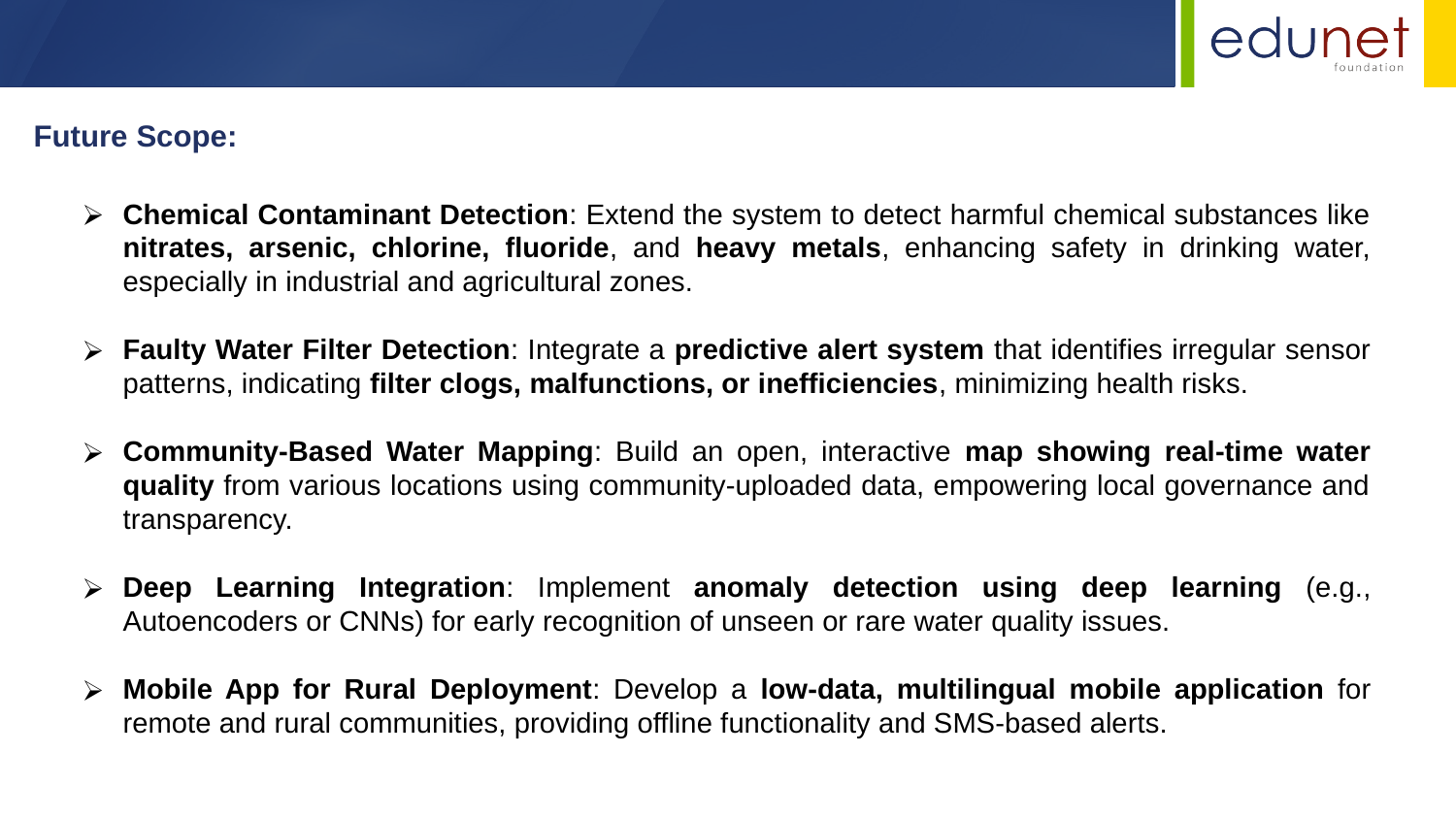

Future Scope:
Chemical Contaminant Detection: Extend the system to detect harmful chemical substances like nitrates, arsenic, chlorine, fluoride, and heavy metals, enhancing safety in drinking water, especially in industrial and agricultural zones.

Faulty Water Filter Detection: Integrate a predictive alert system that identifies irregular sensor patterns, indicating filter clogs, malfunctions, or inefficiencies, minimizing health risks.

Community-Based Water Mapping: Build an open, interactive map showing real-time water quality from various locations using community-uploaded data, empowering local governance and transparency.

Deep Learning Integration: Implement anomaly detection using deep learning (e.g., Autoencoders or CNNs) for early recognition of unseen or rare water quality issues.

Mobile App for Rural Deployment: Develop a low-data, multilingual mobile application for remote and rural communities, providing offline functionality and SMS-based alerts.